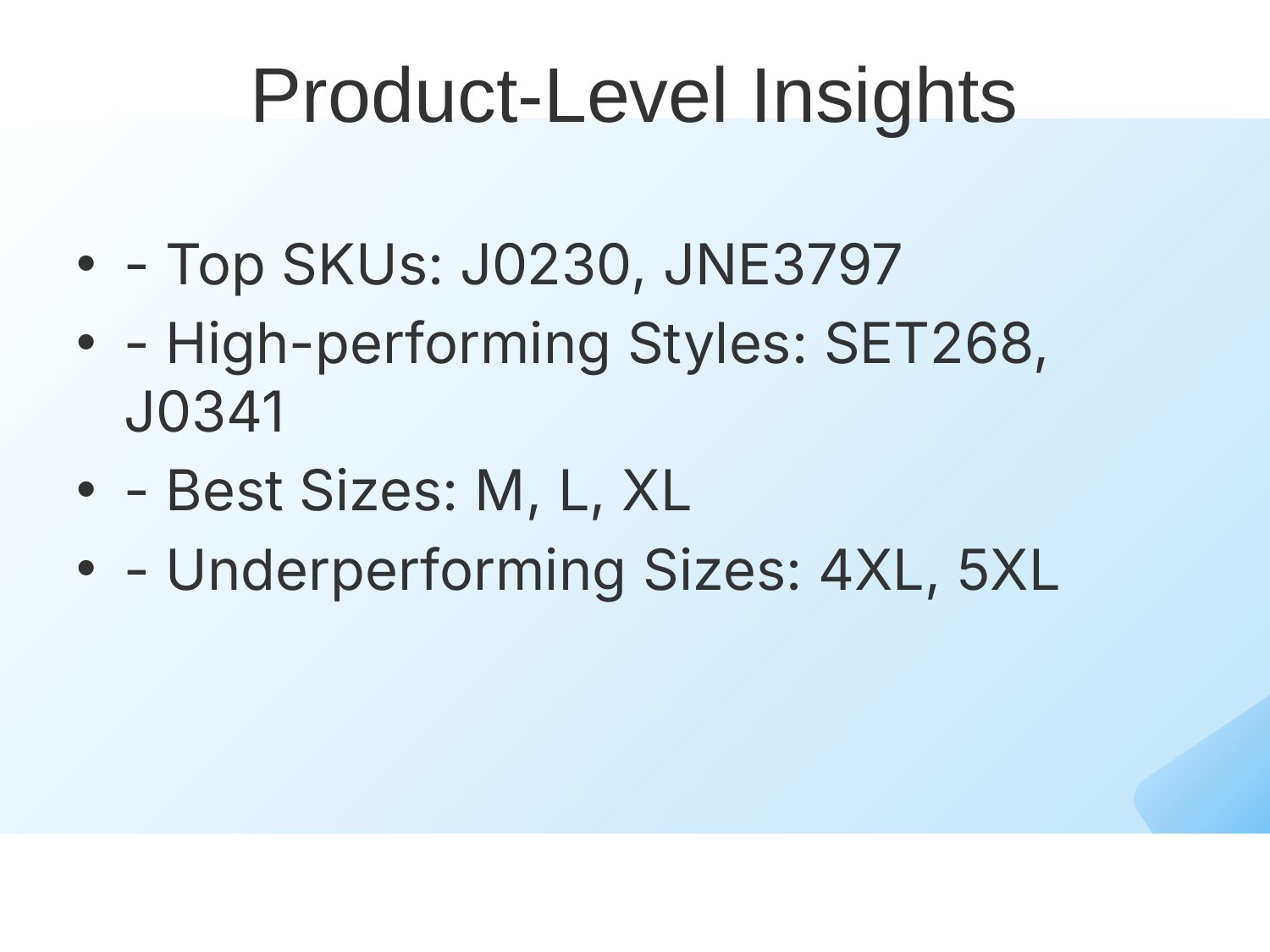

Product-Level Insights
- Top SKUs: J0230, JNE3797
- High-performing Styles: SET268, J0341
- Best Sizes: M, L, XL
- Underperforming Sizes: 4XL, 5XL